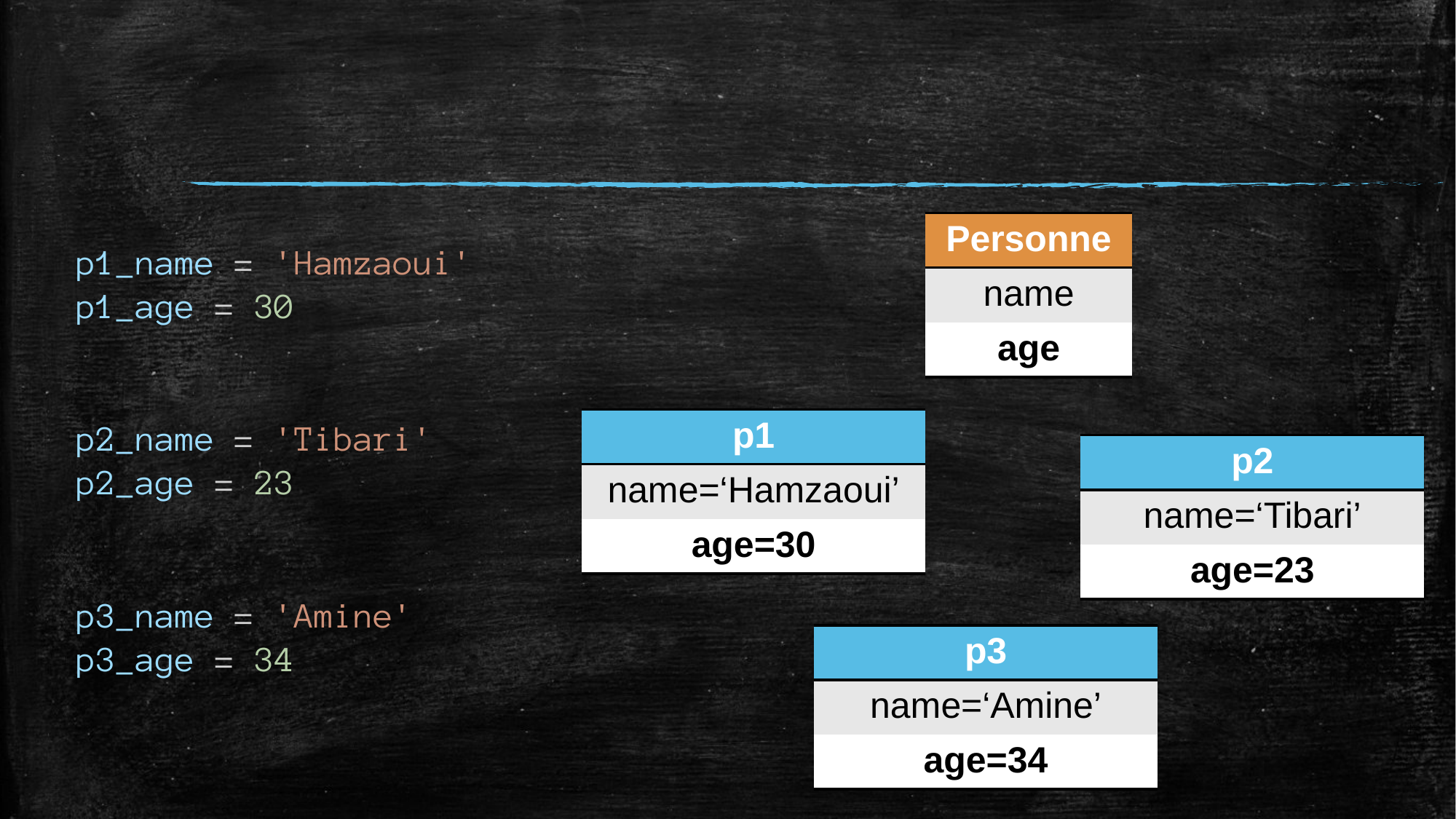

#
| Personne |
| --- |
| name |
| age |
p1_name = 'Hamzaoui'
p1_age = 30
p2_name = 'Tibari' p2_age = 23
| p1 |
| --- |
| name=‘Hamzaoui’ |
| age=30 |
| p2 |
| --- |
| name=‘Tibari’ |
| age=23 |
p3_name = 'Amine'
p3_age = 34
| p3 |
| --- |
| name=‘Amine’ |
| age=34 |